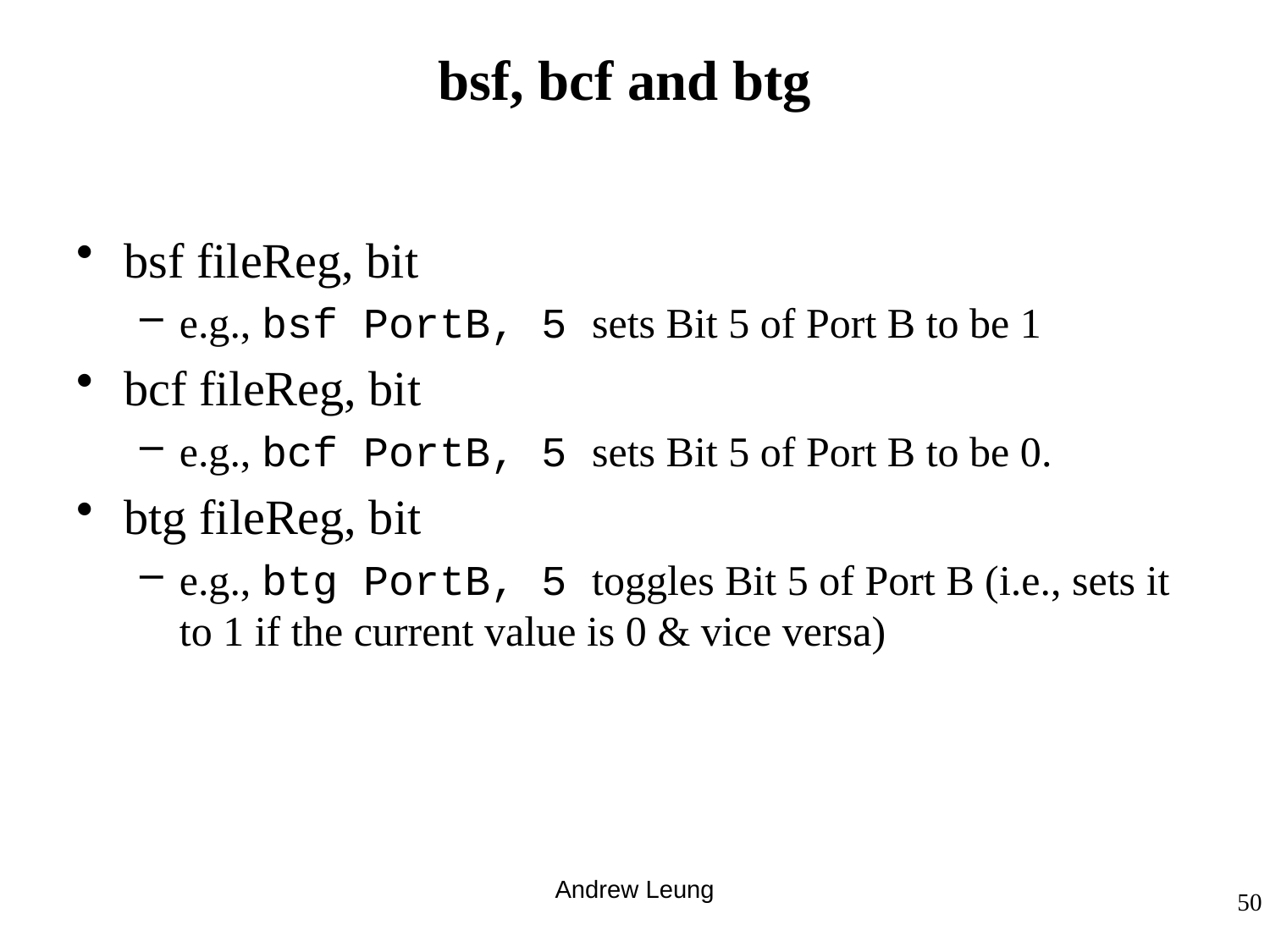

# bsf, bcf and btg
bsf fileReg, bit
e.g., bsf PortB, 5 sets Bit 5 of Port B to be 1
bcf fileReg, bit
e.g., bcf PortB, 5 sets Bit 5 of Port B to be 0.
btg fileReg, bit
e.g., btg PortB, 5 toggles Bit 5 of Port B (i.e., sets it to 1 if the current value is 0 & vice versa)

Andrew Leung
50